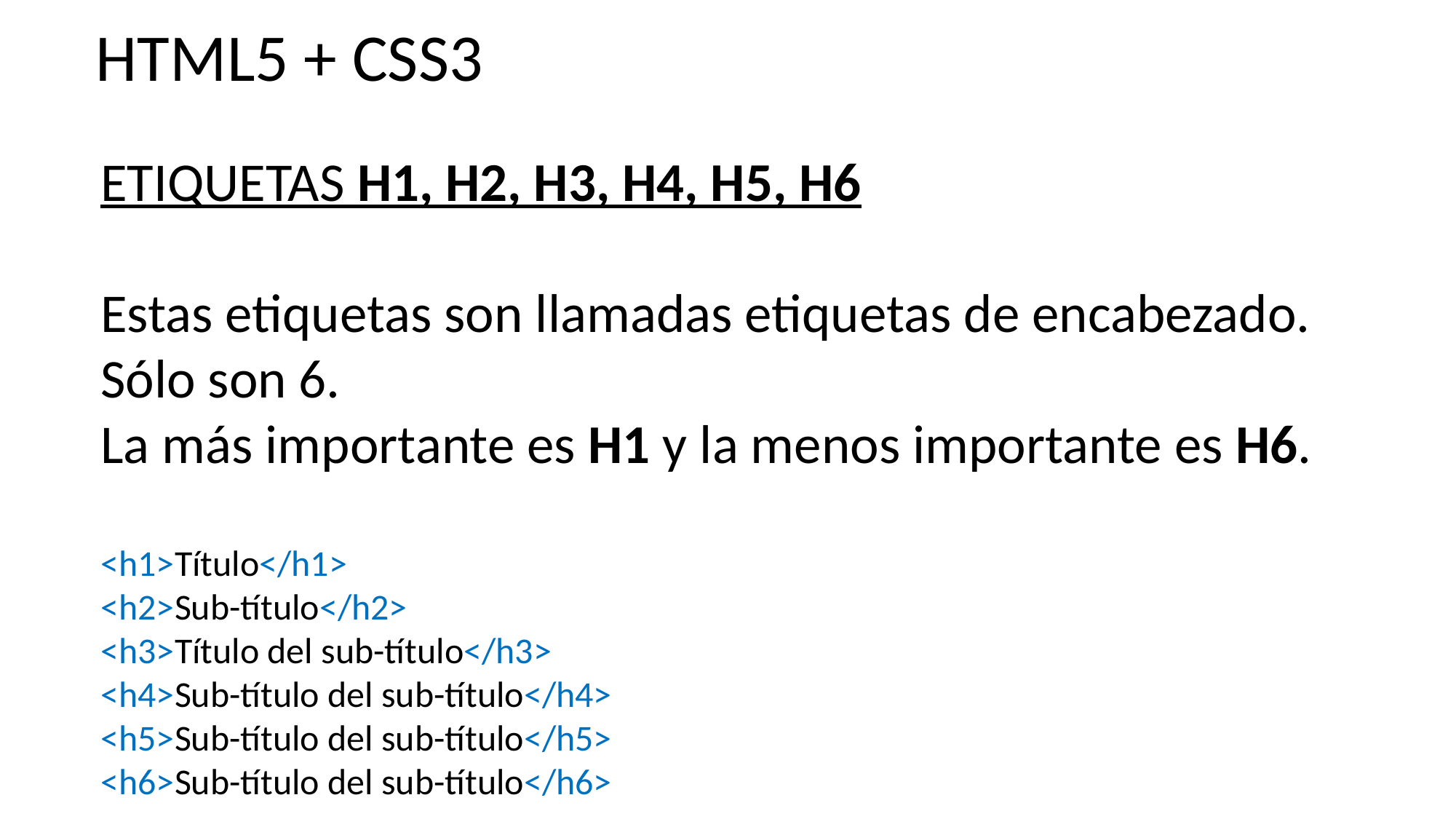

HTML5 + CSS3
ETIQUETAS H1, H2, H3, H4, H5, H6

Estas etiquetas son llamadas etiquetas de encabezado.
Sólo son 6.
La más importante es H1 y la menos importante es H6.

<h1>Título</h1>
<h2>Sub-título</h2>
<h3>Título del sub-título</h3>
<h4>Sub-título del sub-título</h4>
<h5>Sub-título del sub-título</h5>
<h6>Sub-título del sub-título</h6>